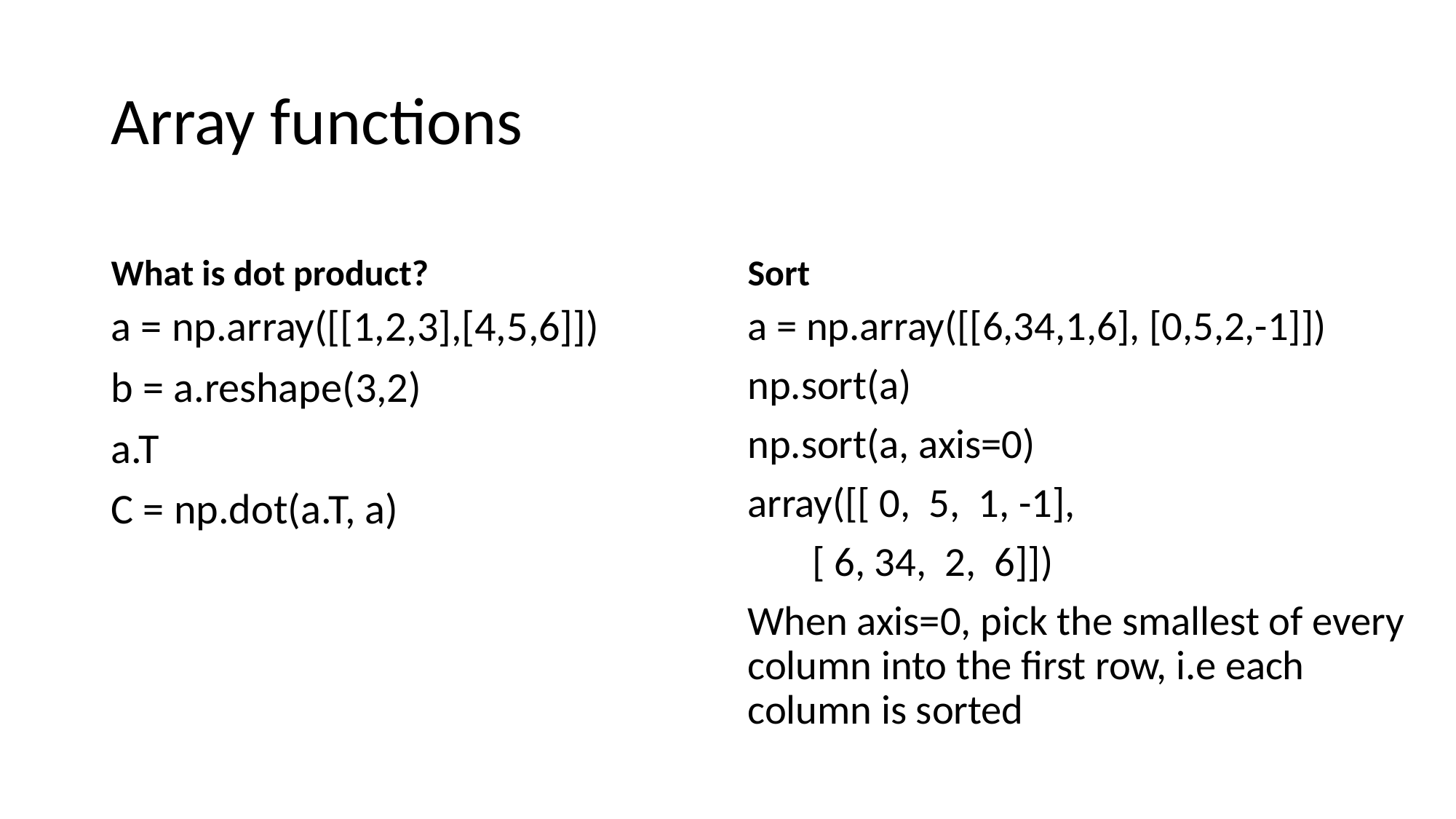

# Array functions
What is dot product?
Sort
a = np.array([[1,2,3],[4,5,6]])
b = a.reshape(3,2)
a.T
C = np.dot(a.T, a)

a = np.array([[6,34,1,6], [0,5,2,-1]])
np.sort(a)
np.sort(a, axis=0)
array([[ 0,  5,  1, -1],
       [ 6, 34,  2,  6]])
When axis=0, pick the smallest of every column into the first row, i.e each column is sorted